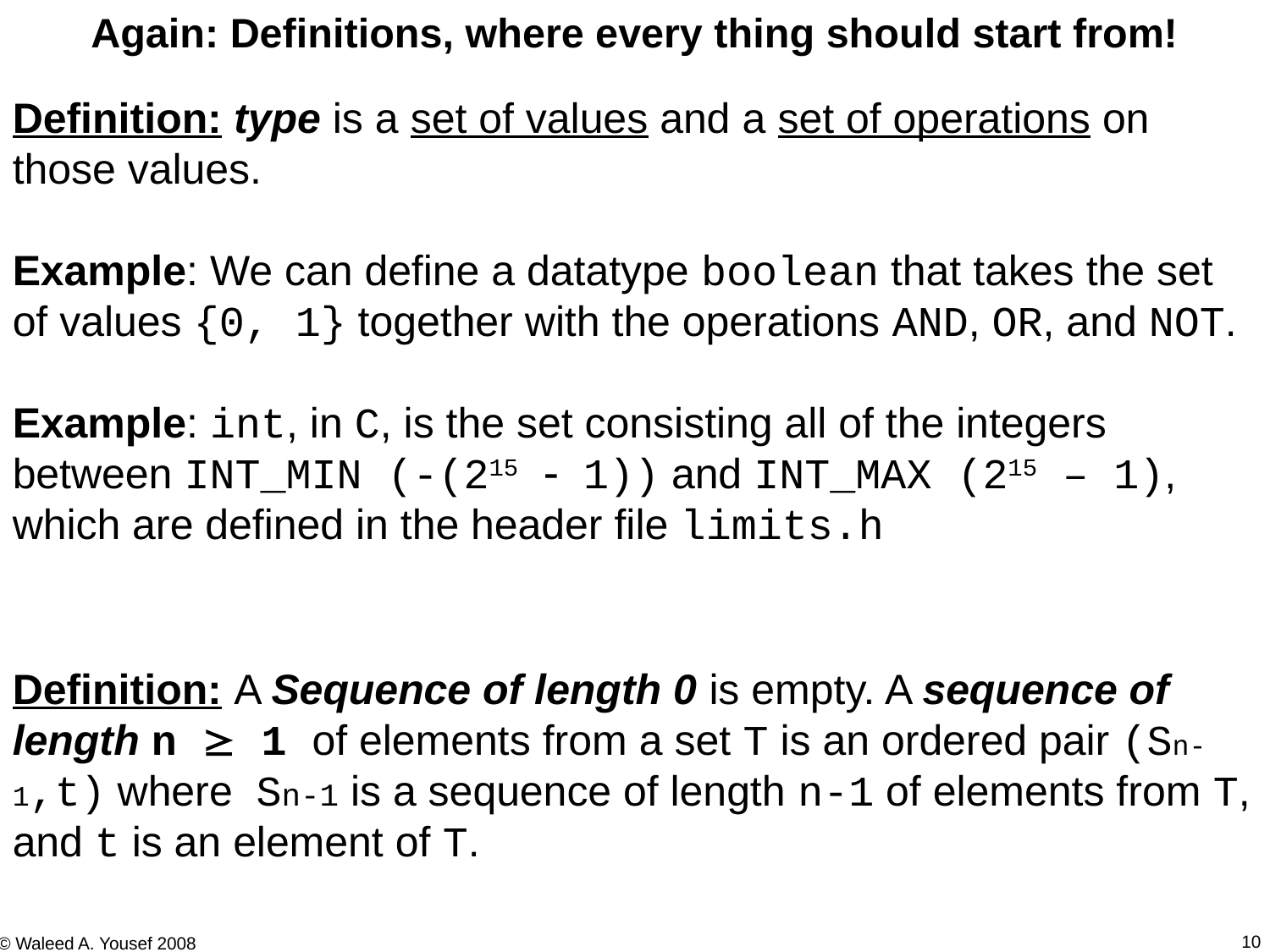

Again: Definitions, where every thing should start from!
Definition: type is a set of values and a set of operations on those values.

Example: We can define a datatype boolean that takes the set of values {0, 1} together with the operations AND, OR, and NOT.

Example: int, in C, is the set consisting all of the integers between INT_MIN (-(215 − 1)) and INT_MAX (215 – 1), which are defined in the header file limits.h
Definition: A Sequence of length 0 is empty. A sequence of length n ≥ 1 of elements from a set T is an ordered pair (Sn-1,t) where  Sn-1 is a sequence of length n-1 of elements from T, and t is an element of T.
10
© Waleed A. Yousef 2008